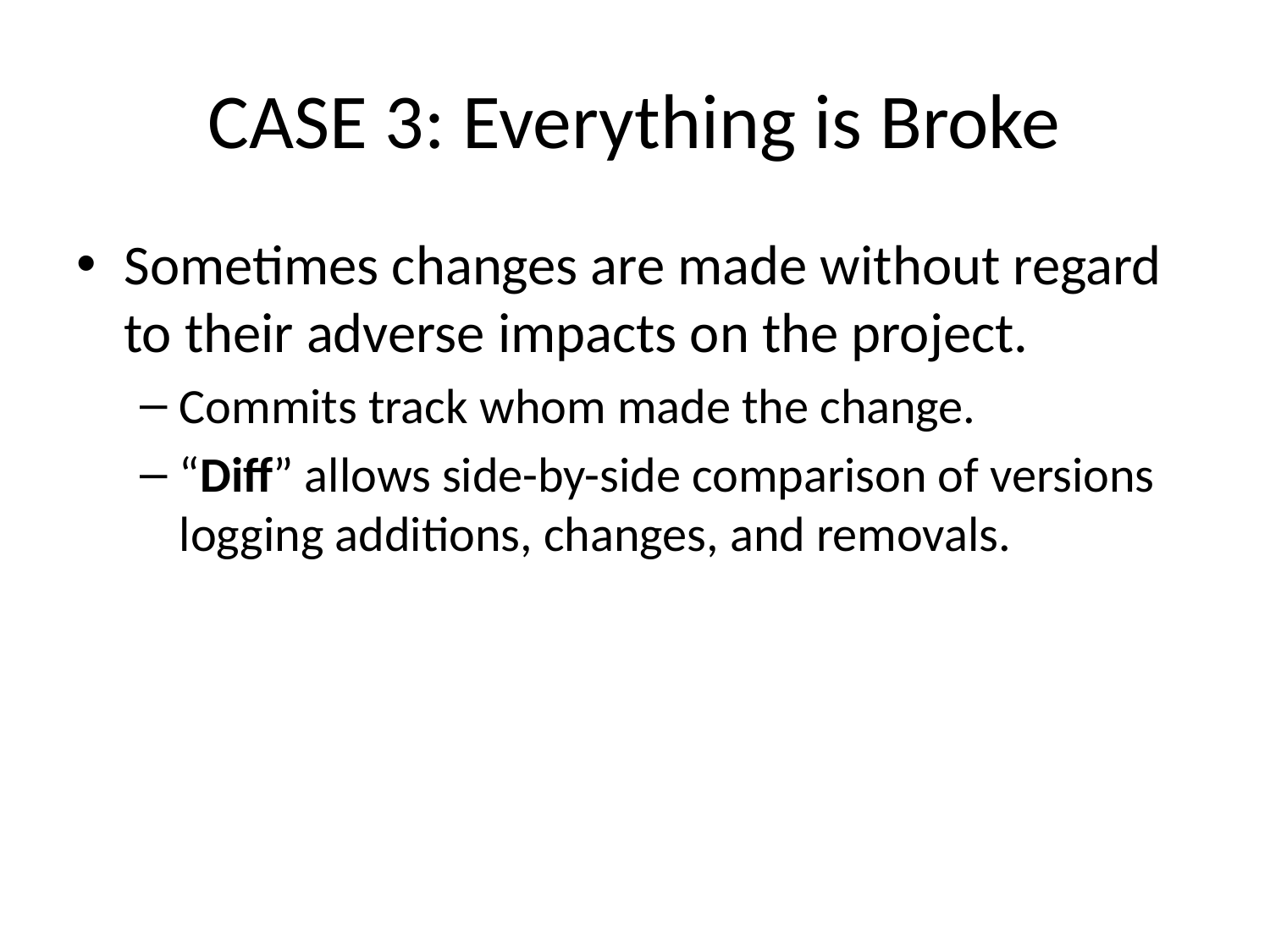

# CASE 3: Everything is Broke
Sometimes changes are made without regard to their adverse impacts on the project.
Commits track whom made the change.
“Diff” allows side-by-side comparison of versions logging additions, changes, and removals.